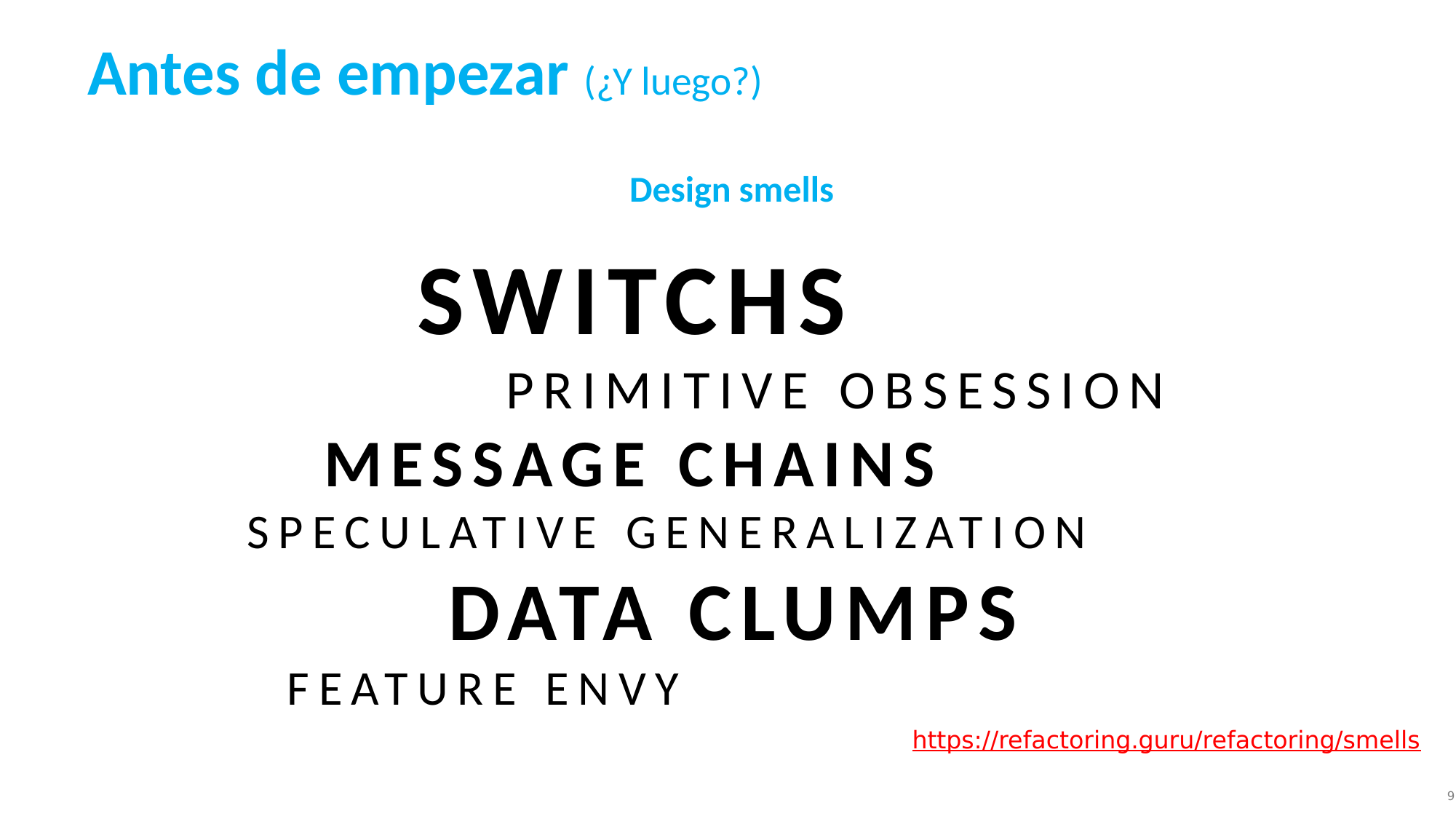

Antes de empezar (¿Y luego?)
Design smells
      SWITCHS
             PRIMITIVE OBSESSION
    MESSAGE CHAINS
 SPECULATIVE GENERALIZATION
        DATA CLUMPS
   FEATURE ENVY
https://refactoring.guru/refactoring/smells